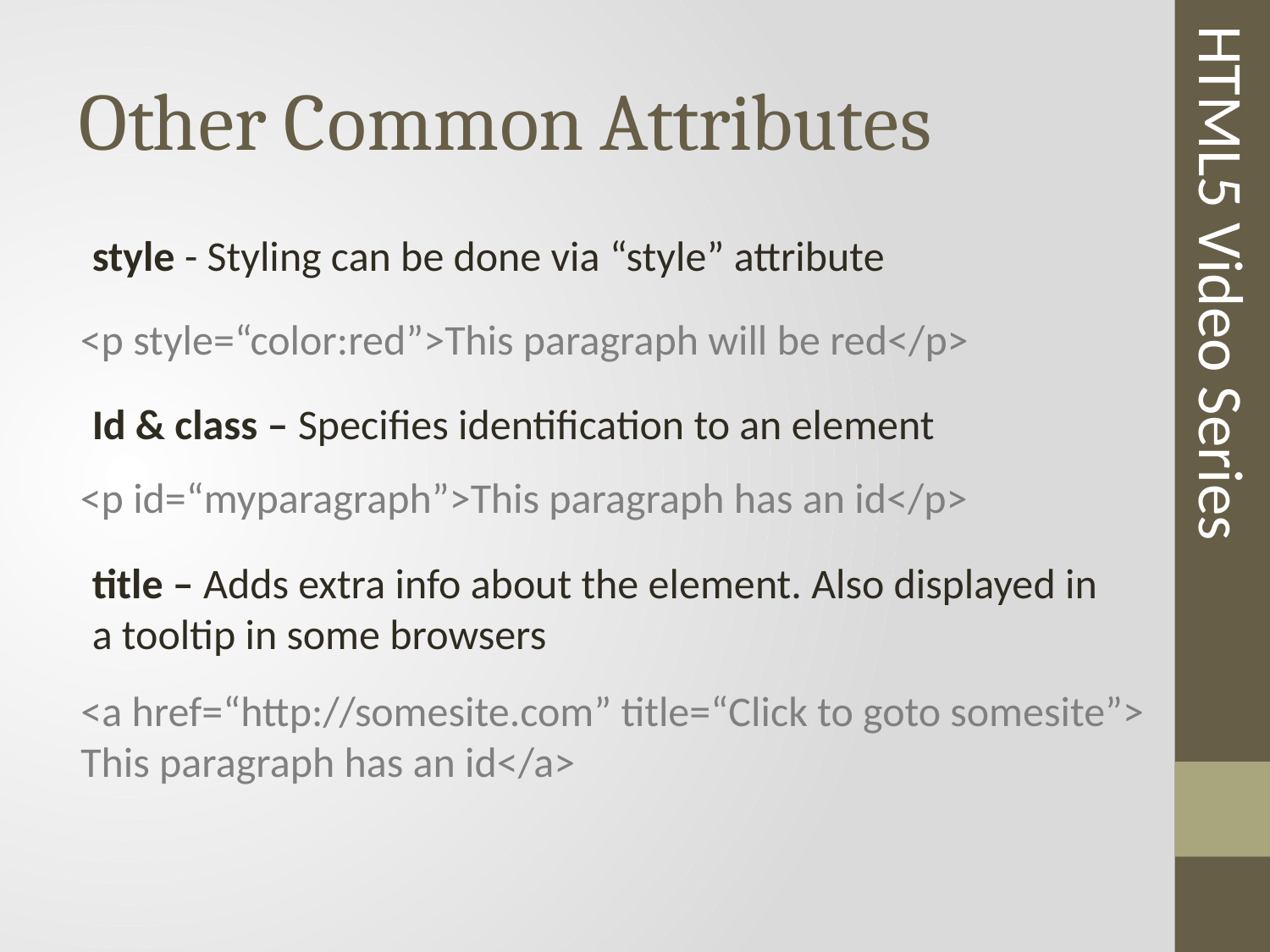

# Other Common Attributes
style - Styling can be done via “style” attribute
HTML5 Video Series
<p style=“color:red”>This paragraph will be red</p>
Id & class – Specifies identification to an element
<p id=“myparagraph”>This paragraph has an id</p>
title – Adds extra info about the element. Also displayed in a tooltip in some browsers
<a href=“http://somesite.com” title=“Click to goto somesite”>
This paragraph has an id</a>